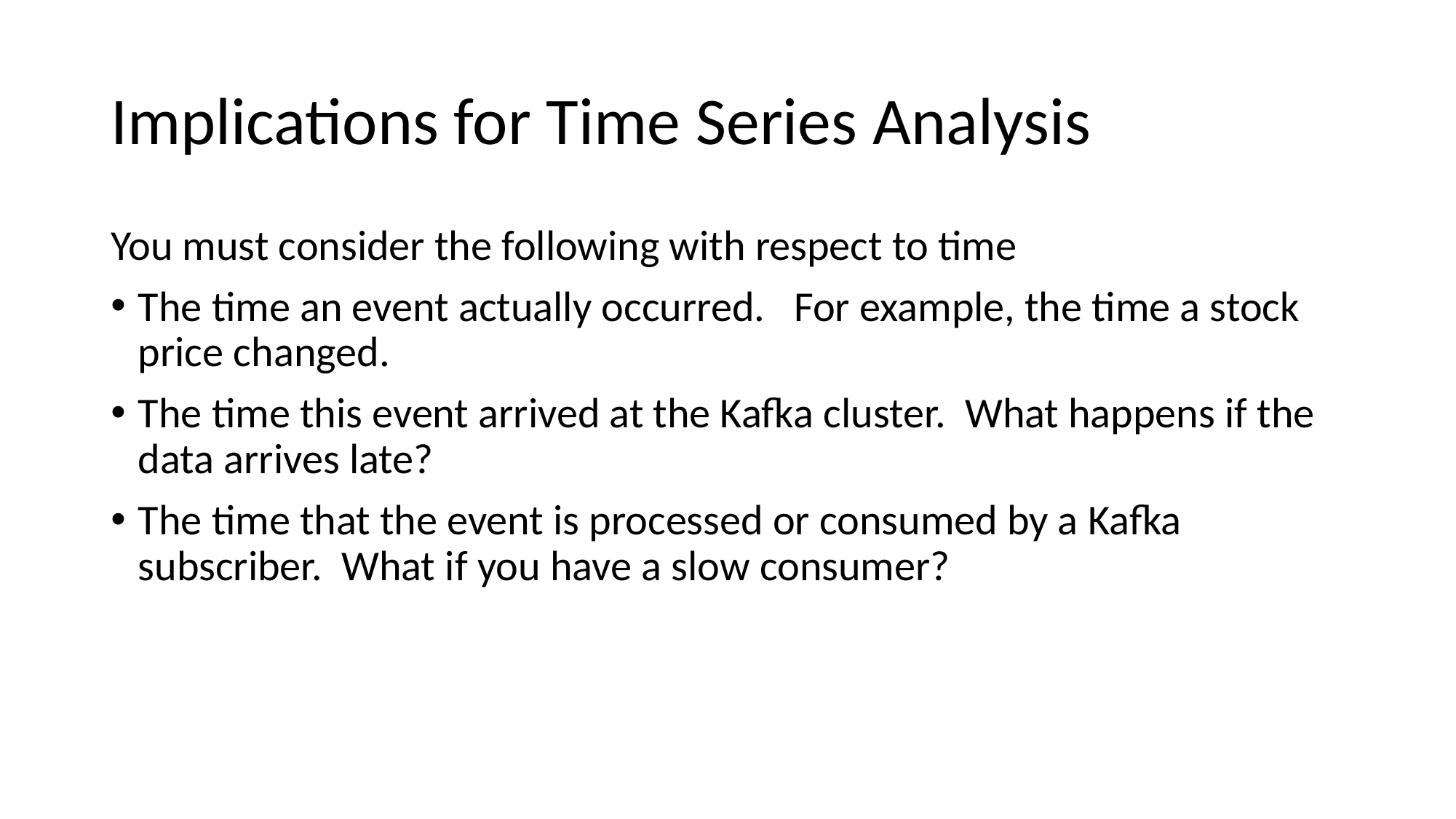

# Implications for Time Series Analysis
You must consider the following with respect to time
The time an event actually occurred.   For example, the time a stock price changed.
The time this event arrived at the Kafka cluster.  What happens if the data arrives late?
The time that the event is processed or consumed by a Kafka subscriber.  What if you have a slow consumer?